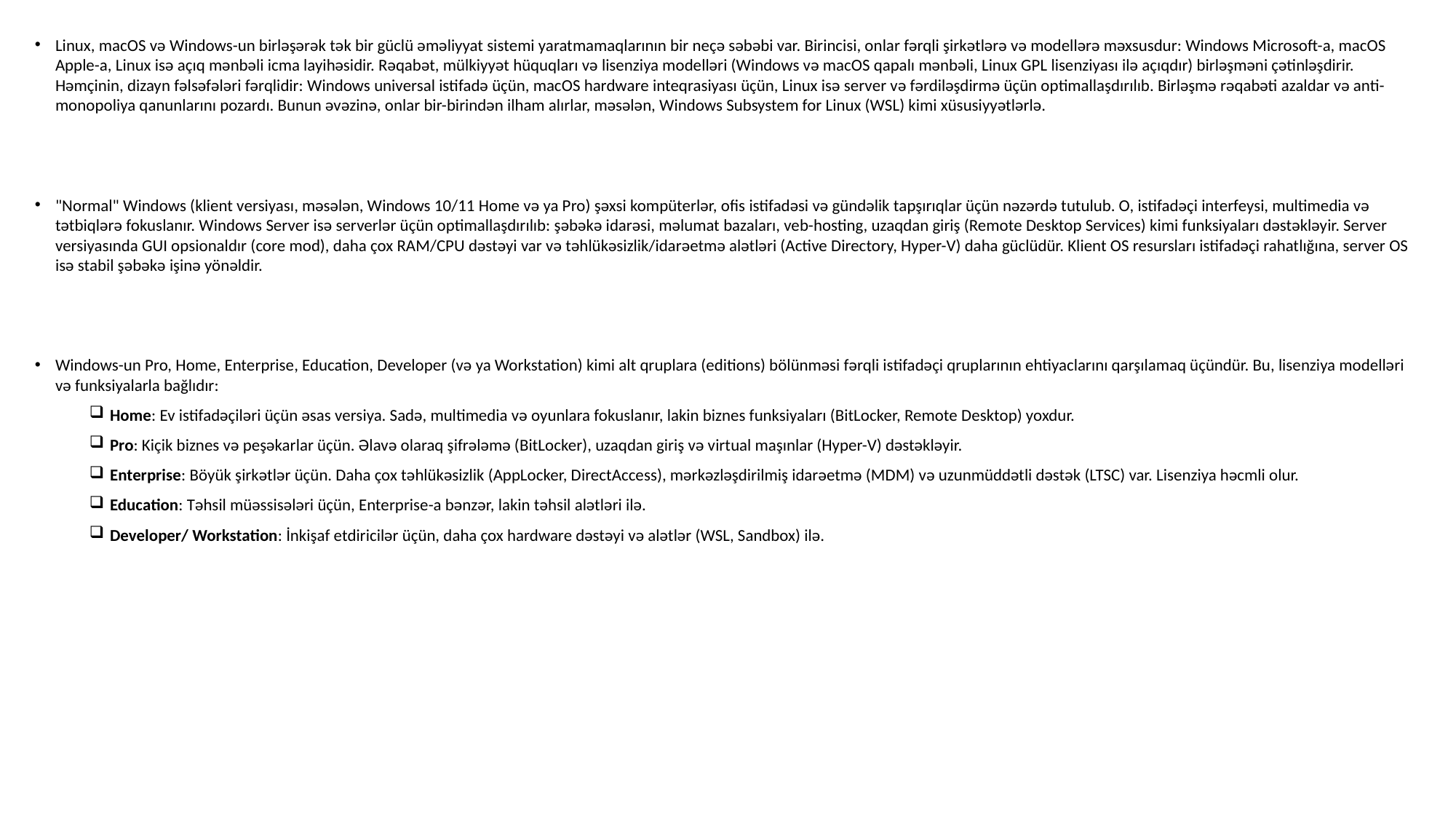

Linux, macOS və Windows-un birləşərək tək bir güclü əməliyyat sistemi yaratmamaqlarının bir neçə səbəbi var. Birincisi, onlar fərqli şirkətlərə və modellərə məxsusdur: Windows Microsoft-a, macOS Apple-a, Linux isə açıq mənbəli icma layihəsidir. Rəqabət, mülkiyyət hüquqları və lisenziya modelləri (Windows və macOS qapalı mənbəli, Linux GPL lisenziyası ilə açıqdır) birləşməni çətinləşdirir. Həmçinin, dizayn fəlsəfələri fərqlidir: Windows universal istifadə üçün, macOS hardware inteqrasiyası üçün, Linux isə server və fərdiləşdirmə üçün optimallaşdırılıb. Birləşmə rəqabəti azaldar və anti-monopoliya qanunlarını pozardı. Bunun əvəzinə, onlar bir-birindən ilham alırlar, məsələn, Windows Subsystem for Linux (WSL) kimi xüsusiyyətlərlə.

"Normal" Windows (klient versiyası, məsələn, Windows 10/11 Home və ya Pro) şəxsi kompüterlər, ofis istifadəsi və gündəlik tapşırıqlar üçün nəzərdə tutulub. O, istifadəçi interfeysi, multimedia və tətbiqlərə fokuslanır. Windows Server isə serverlər üçün optimallaşdırılıb: şəbəkə idarəsi, məlumat bazaları, veb-hosting, uzaqdan giriş (Remote Desktop Services) kimi funksiyaları dəstəkləyir. Server versiyasında GUI opsionaldır (core mod), daha çox RAM/CPU dəstəyi var və təhlükəsizlik/idarəetmə alətləri (Active Directory, Hyper-V) daha güclüdür. Klient OS resursları istifadəçi rahatlığına, server OS isə stabil şəbəkə işinə yönəldir.

Windows-un Pro, Home, Enterprise, Education, Developer (və ya Workstation) kimi alt qruplara (editions) bölünməsi fərqli istifadəçi qruplarının ehtiyaclarını qarşılamaq üçündür. Bu, lisenziya modelləri və funksiyalarla bağlıdır:
Home: Ev istifadəçiləri üçün əsas versiya. Sadə, multimedia və oyunlara fokuslanır, lakin biznes funksiyaları (BitLocker, Remote Desktop) yoxdur.
Pro: Kiçik biznes və peşəkarlar üçün. Əlavə olaraq şifrələmə (BitLocker), uzaqdan giriş və virtual maşınlar (Hyper-V) dəstəkləyir.
Enterprise: Böyük şirkətlər üçün. Daha çox təhlükəsizlik (AppLocker, DirectAccess), mərkəzləşdirilmiş idarəetmə (MDM) və uzunmüddətli dəstək (LTSC) var. Lisenziya həcmli olur.
Education: Təhsil müəssisələri üçün, Enterprise-a bənzər, lakin təhsil alətləri ilə.
Developer/ Workstation: İnkişaf etdiricilər üçün, daha çox hardware dəstəyi və alətlər (WSL, Sandbox) ilə.